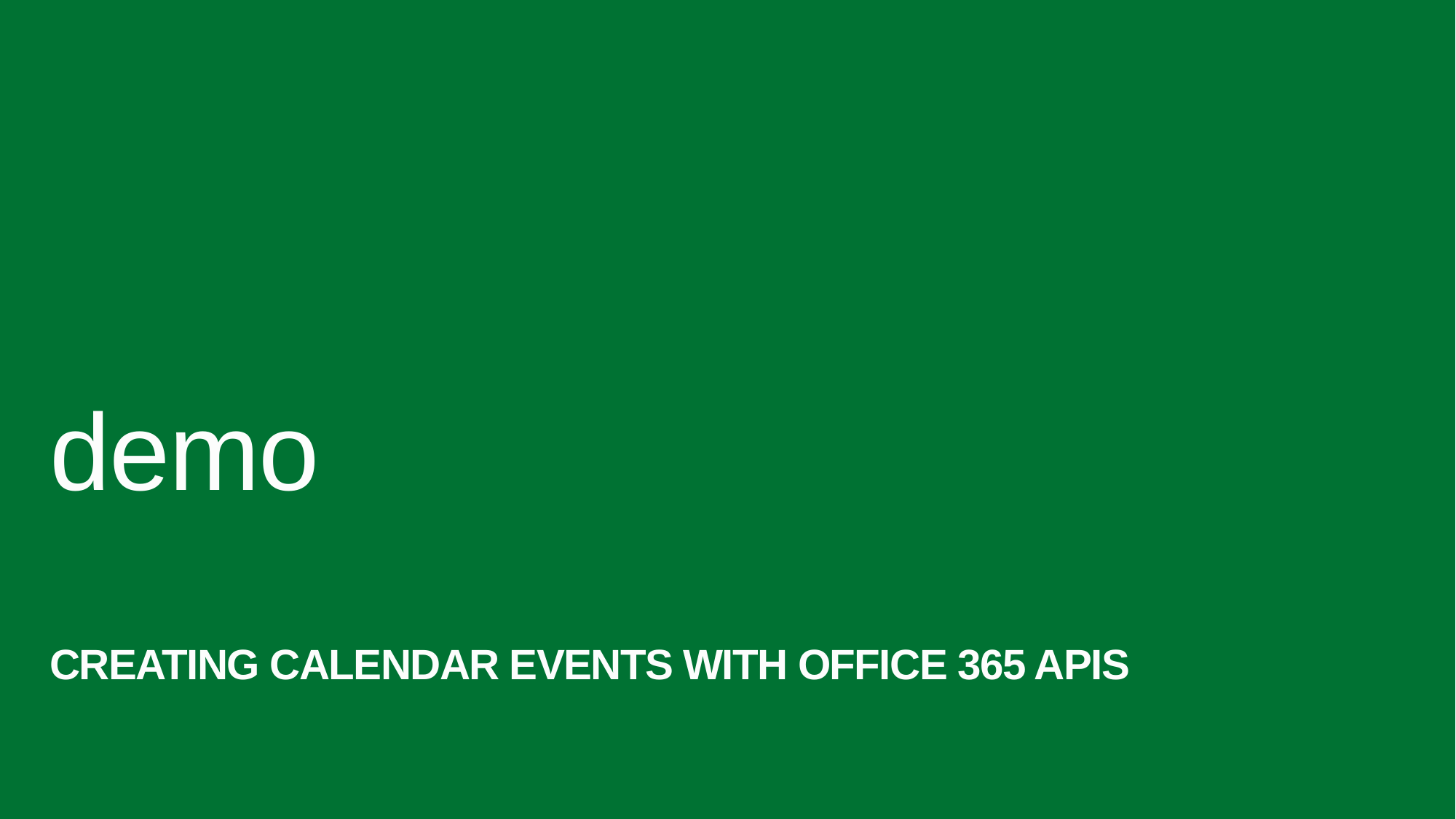

demo
Creating calendar events with Office 365 APIs